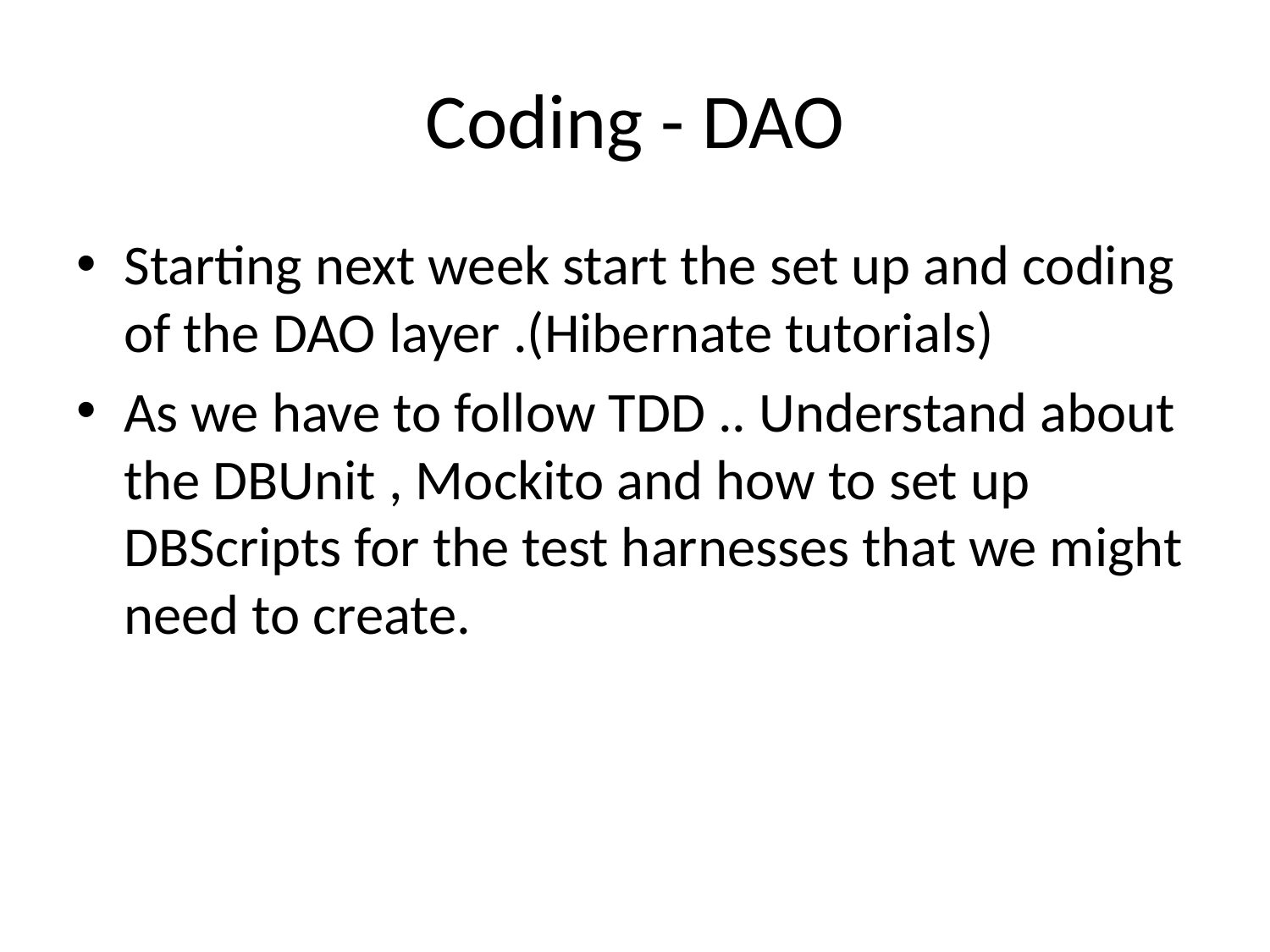

# Coding - DAO
Starting next week start the set up and coding of the DAO layer .(Hibernate tutorials)
As we have to follow TDD .. Understand about the DBUnit , Mockito and how to set up DBScripts for the test harnesses that we might need to create.